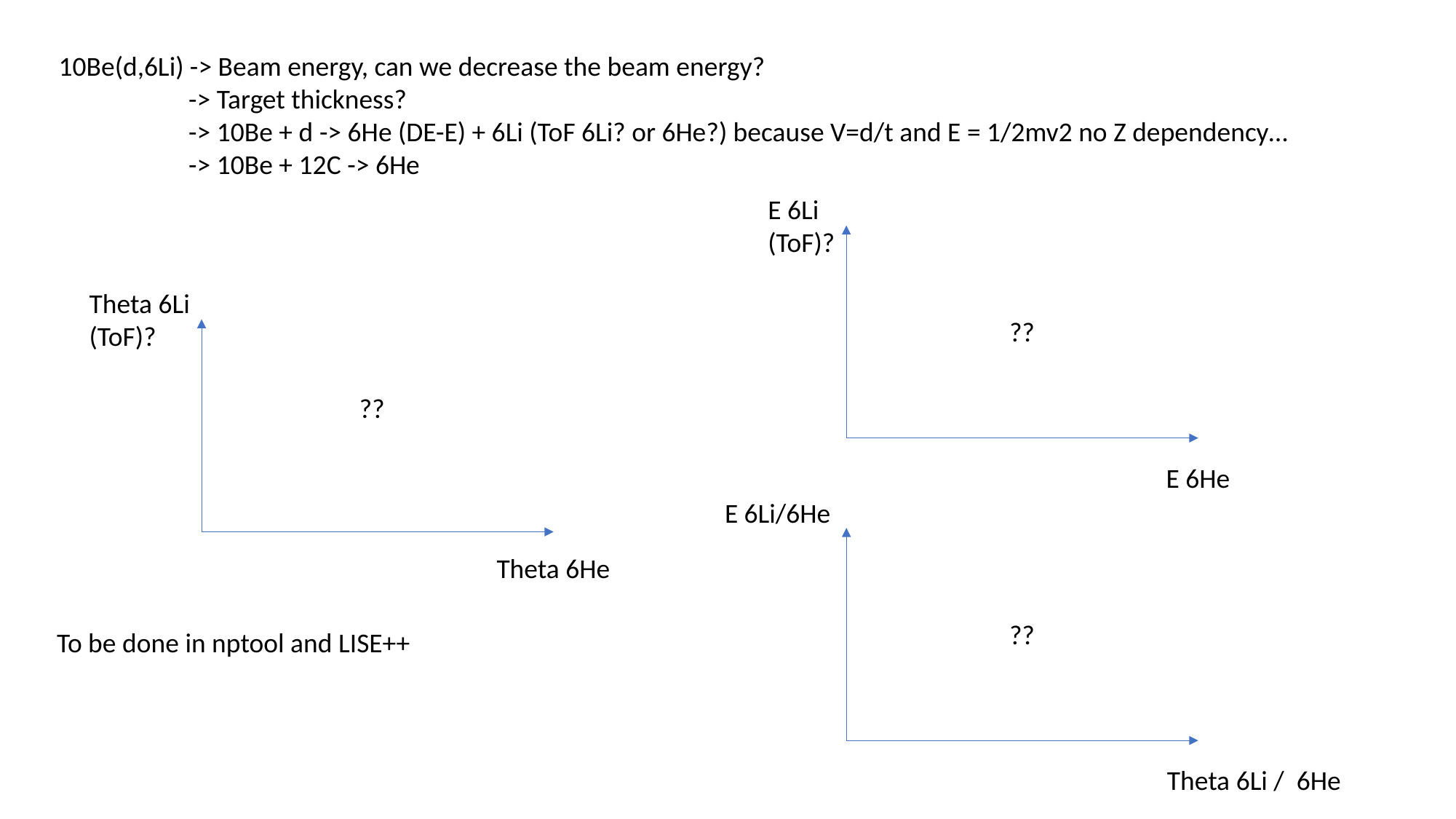

10Be(d,6Li) -> Beam energy, can we decrease the beam energy?
                     -> Target thickness?
                     -> 10Be + d -> 6He (DE-E) + 6Li (ToF 6Li? or 6He?) because V=d/t and E = 1/2mv2 no Z dependency…
                     -> 10Be + 12C -> 6He
E 6Li
(ToF)?
Theta 6Li
(ToF)?
??
??
E 6He
E 6Li/6He
Theta 6He
??
To be done in nptool and LISE++
Theta 6Li /  6He